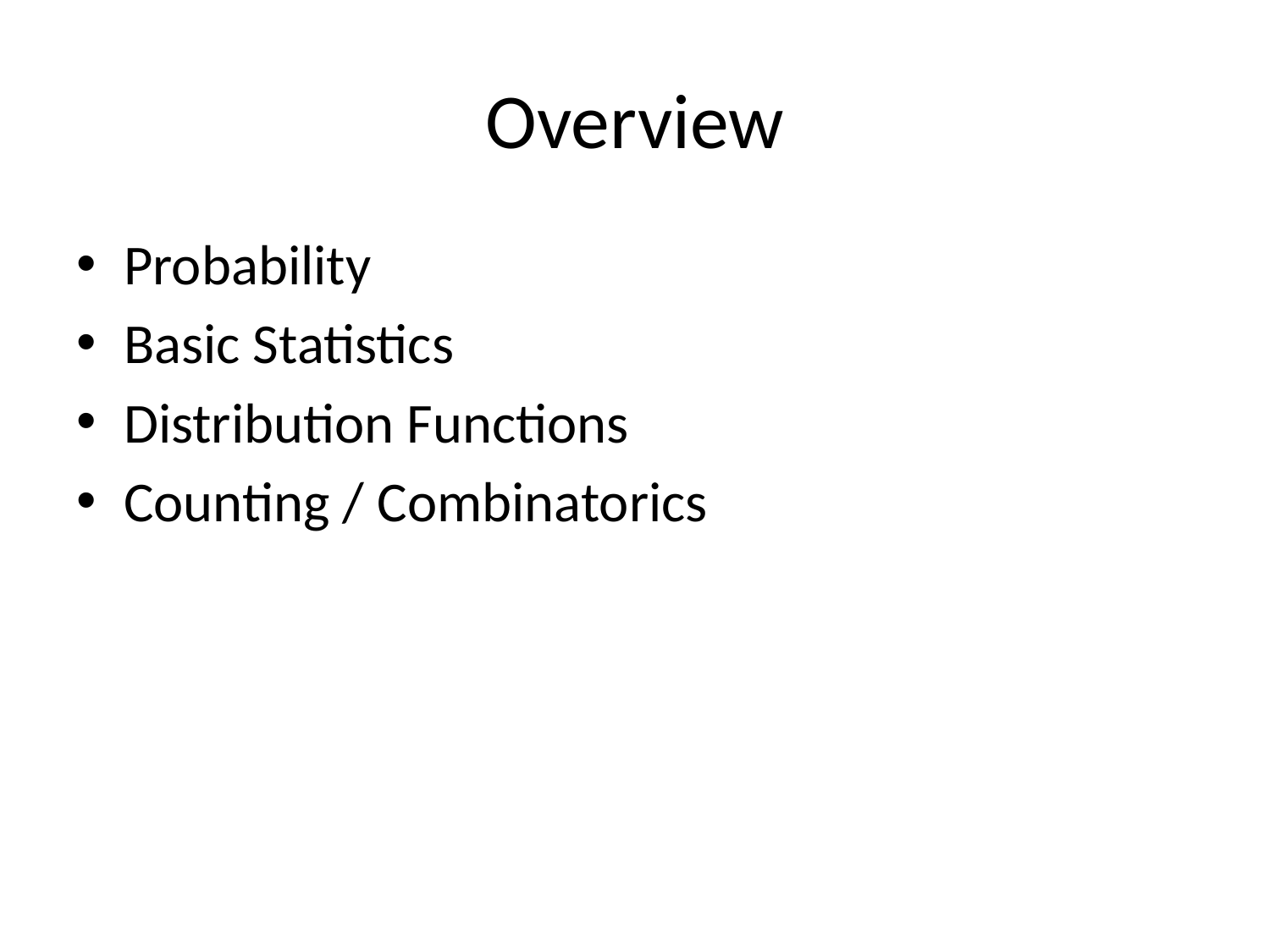

# Overview
Probability
Basic Statistics
Distribution Functions
Counting / Combinatorics